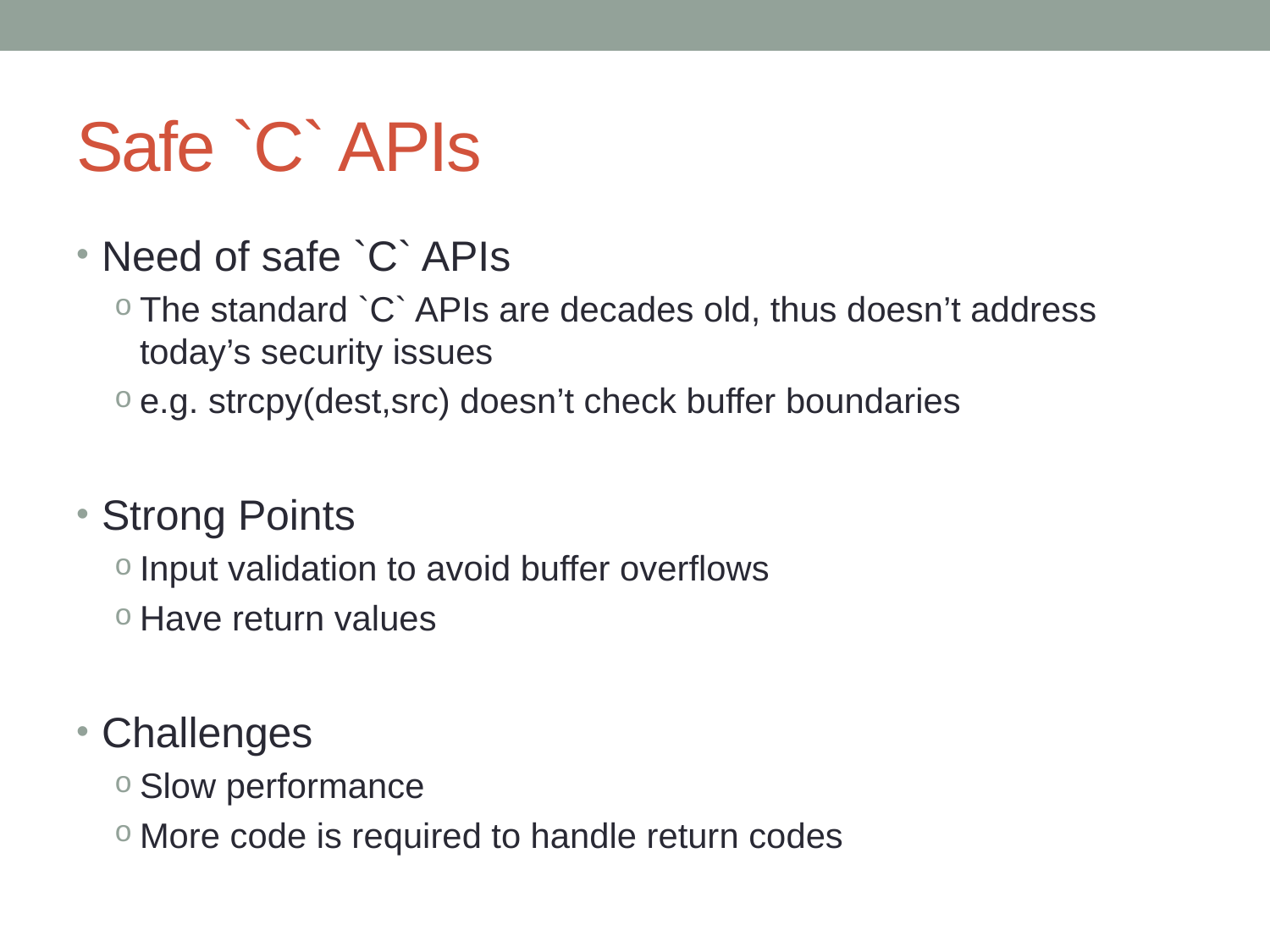

# Safe `C` APIs
Need of safe `C` APIs
The standard `C` APIs are decades old, thus doesn’t address today’s security issues
e.g. strcpy(dest,src) doesn’t check buffer boundaries

Strong Points
Input validation to avoid buffer overflows
Have return values

Challenges
Slow performance
More code is required to handle return codes